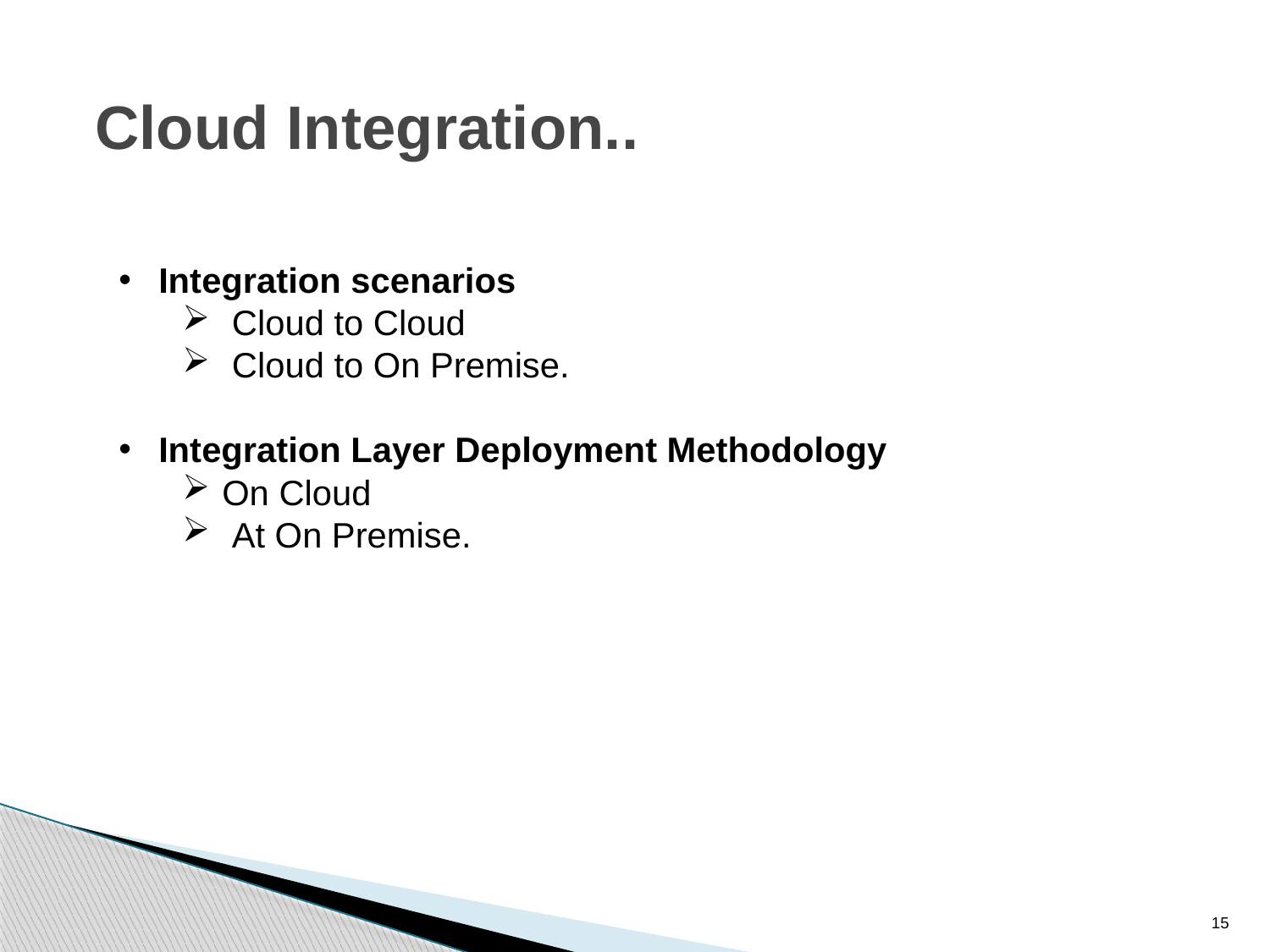

# Cloud Integration..
Integration scenarios
 Cloud to Cloud
 Cloud to On Premise.

Integration Layer Deployment Methodology
On Cloud
 At On Premise.